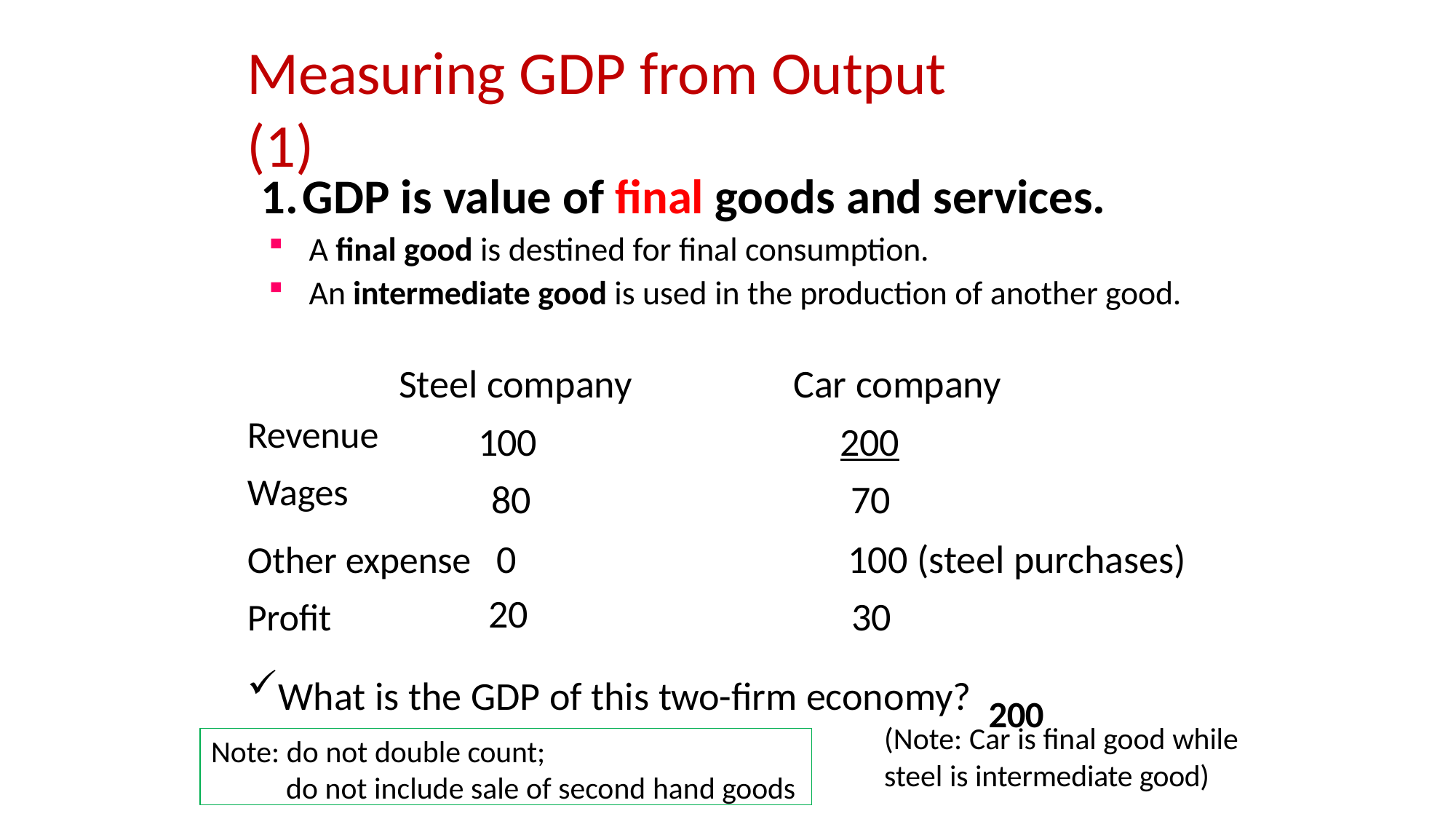

# Measuring GDP from Output (1)
GDP is value of final goods and services.
A final good is destined for final consumption.
An intermediate good is used in the production of another good.
|  | Steel company | Car company |
| --- | --- | --- |
| Revenue | 100 | 200 |
| Wages | 80 | 70 |
100 (steel purchases)
30
Other expense   0
20
Profit
What is the GDP of this two-firm economy?  200
(Note: Car is final good while
steel is intermediate good)
Note: do not double count;
do not include sale of second hand goods